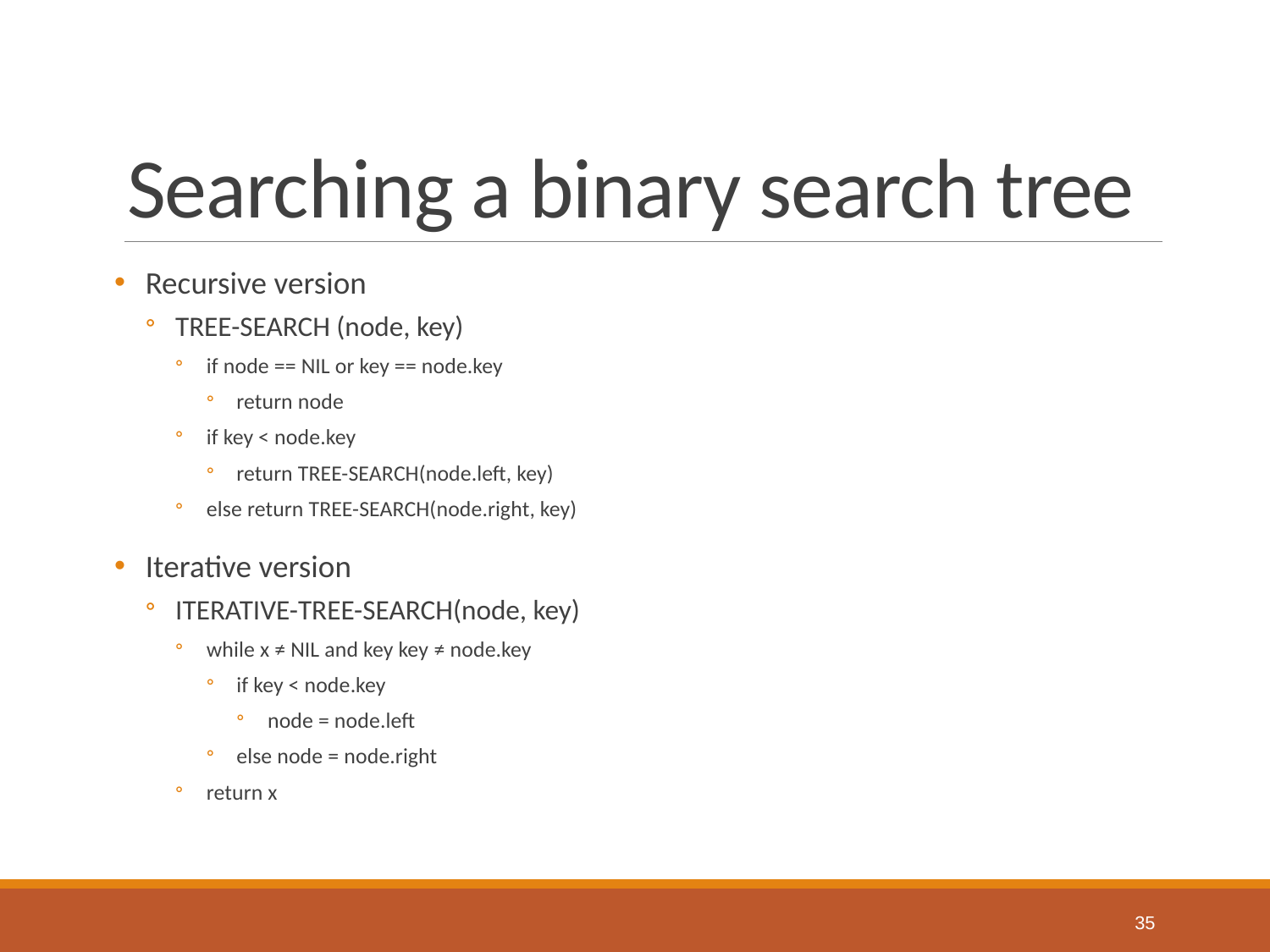

# Searching a binary search tree
Recursive version
TREE-SEARCH (node, key)
if node == NIL or key == node.key
return node
if key < node.key
return TREE-SEARCH(node.left, key)
else return TREE-SEARCH(node.right, key)
Iterative version
ITERATIVE-TREE-SEARCH(node, key)
while x ≠ NIL and key key ≠ node.key
if key < node.key
node = node.left
else node = node.right
return x
35